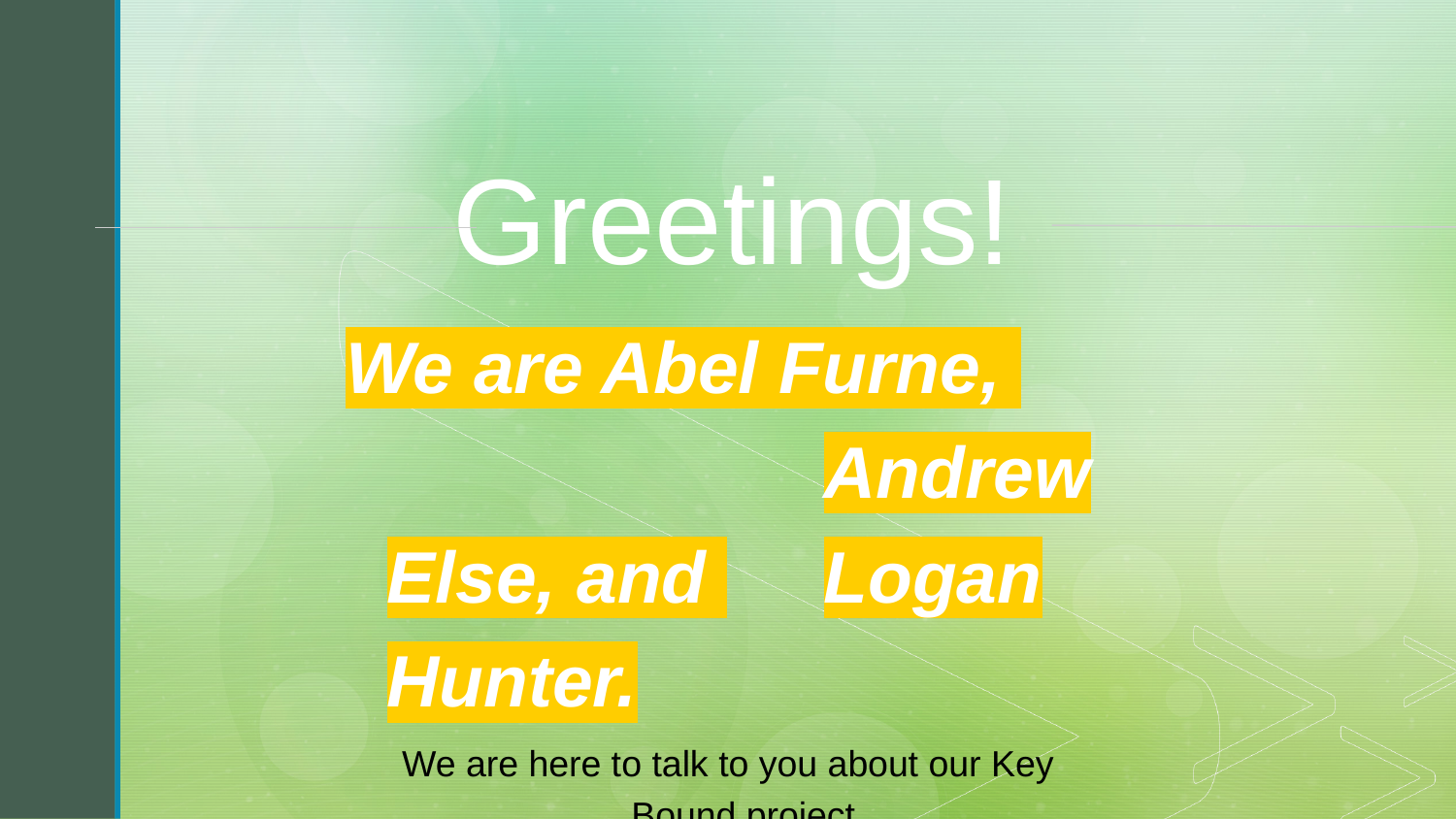

Greetings!
We are Abel Furne, 			Andrew Else, and 	Logan Hunter.
We are here to talk to you about our Key Bound project.